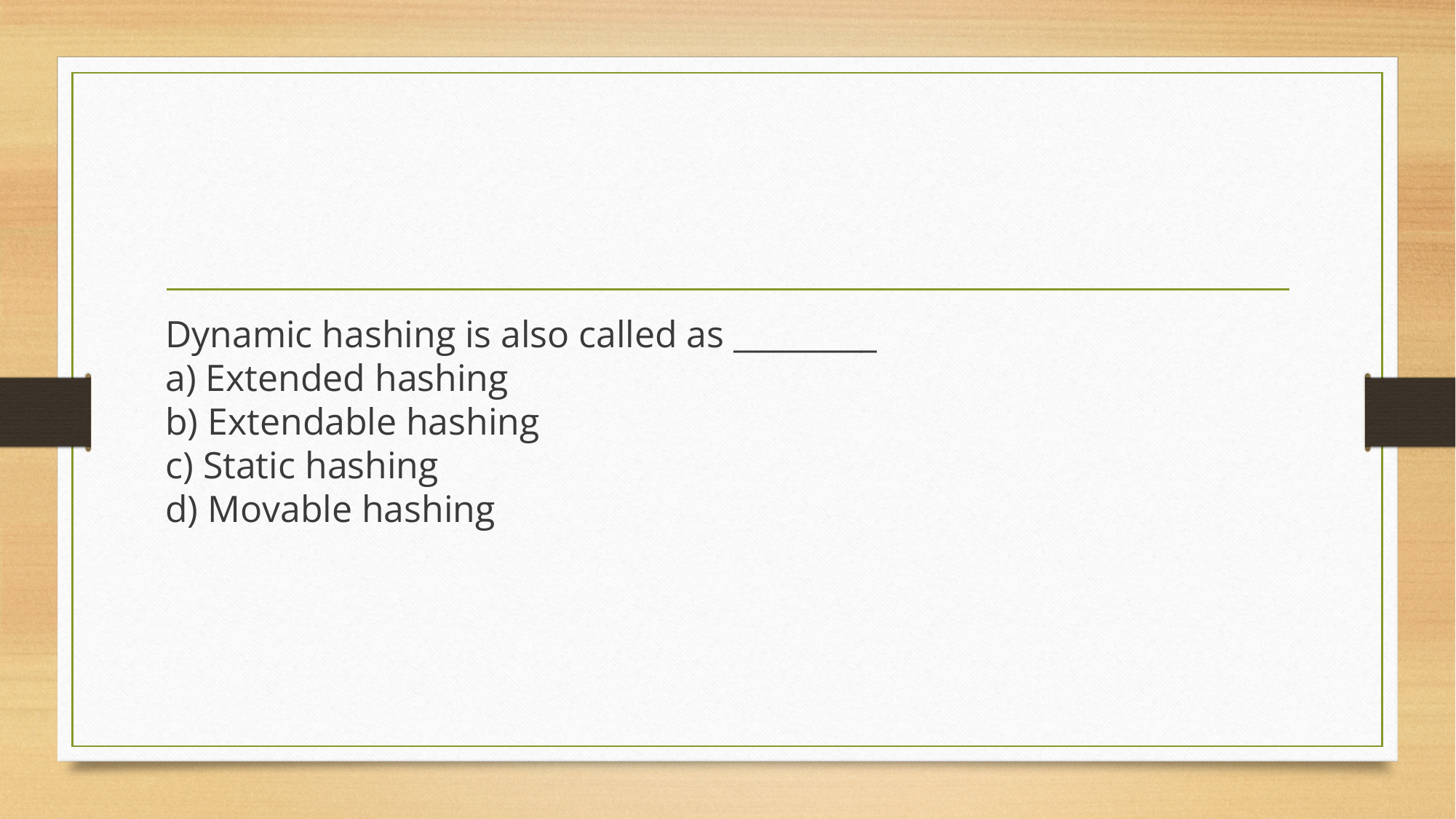

#
Dynamic hashing is also called as _________
a) Extended hashing
b) Extendable hashing
c) Static hashing
d) Movable hashing